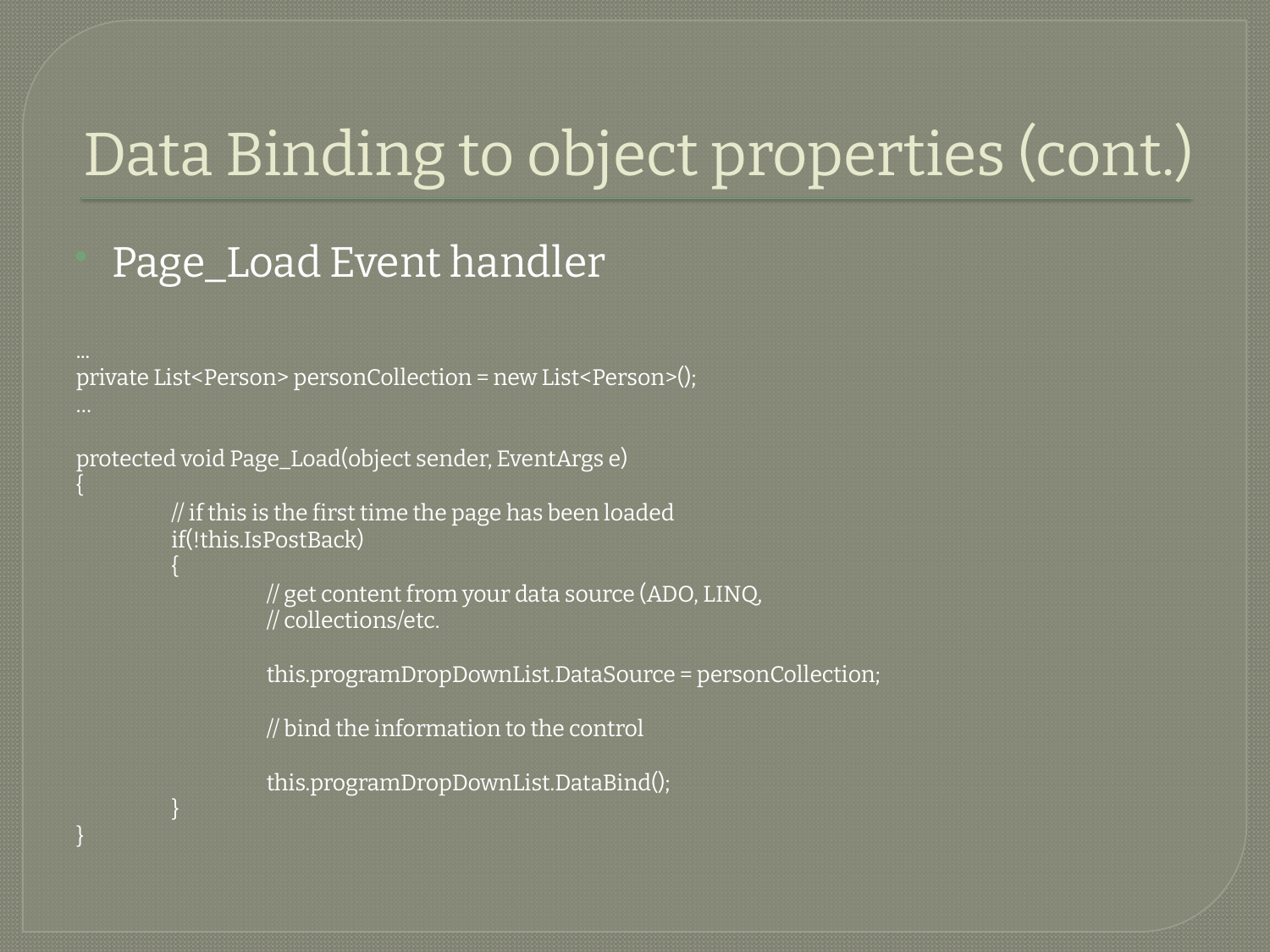

# Data Binding to object properties (cont.)
Page_Load Event handler

...
private List<Person> personCollection = new List<Person>();
…

protected void Page_Load(object sender, EventArgs e)
{
	// if this is the first time the page has been loaded
	if(!this.IsPostBack)
	{
		// get content from your data source (ADO, LINQ,
		// collections/etc.

		this.programDropDownList.DataSource = personCollection;

		// bind the information to the control

		this.programDropDownList.DataBind();
	}
}